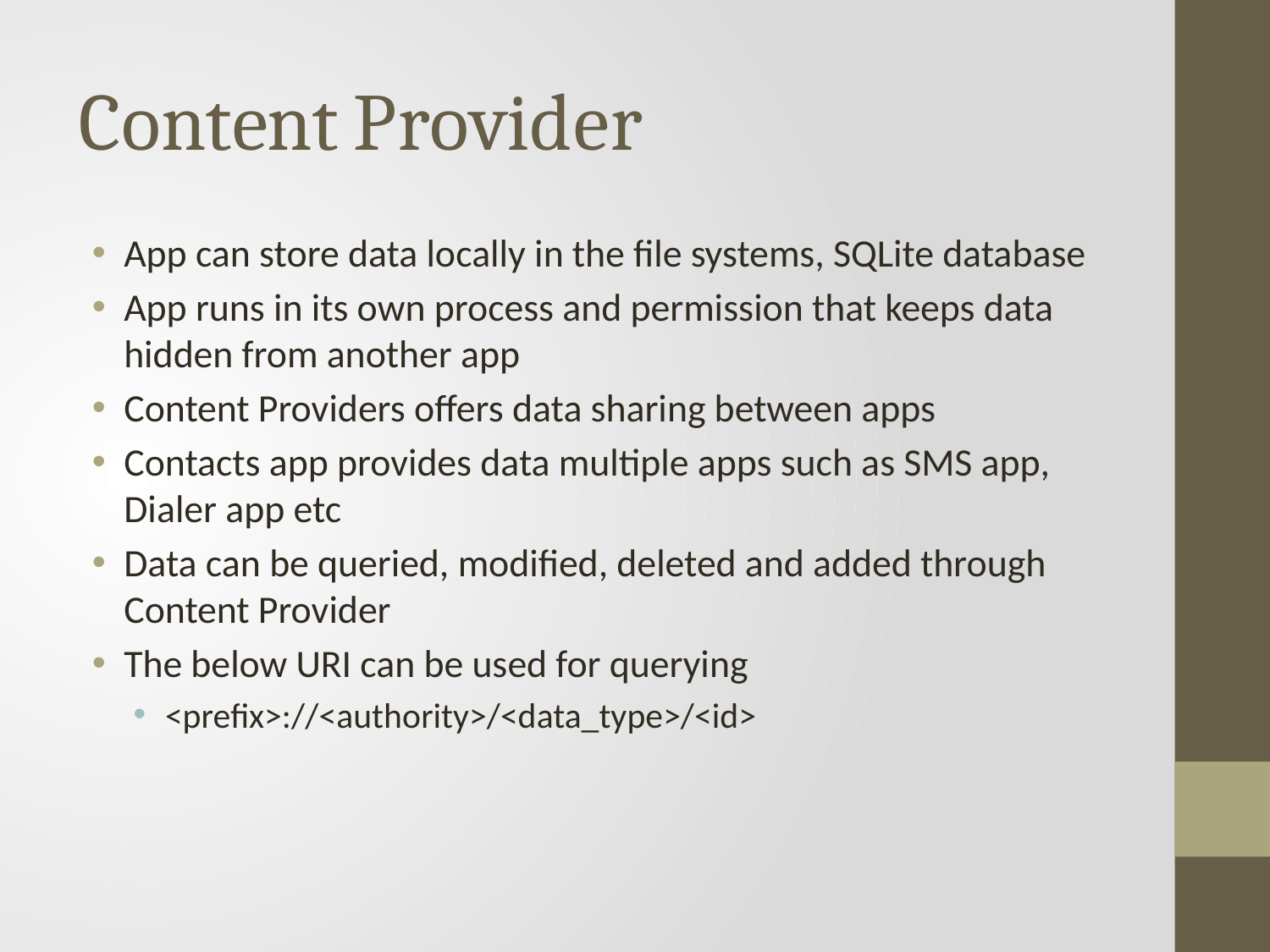

# Content Provider
App can store data locally in the file systems, SQLite database
App runs in its own process and permission that keeps data hidden from another app
Content Providers offers data sharing between apps
Contacts app provides data multiple apps such as SMS app, Dialer app etc
Data can be queried, modified, deleted and added through Content Provider
The below URI can be used for querying
<prefix>://<authority>/<data_type>/<id>